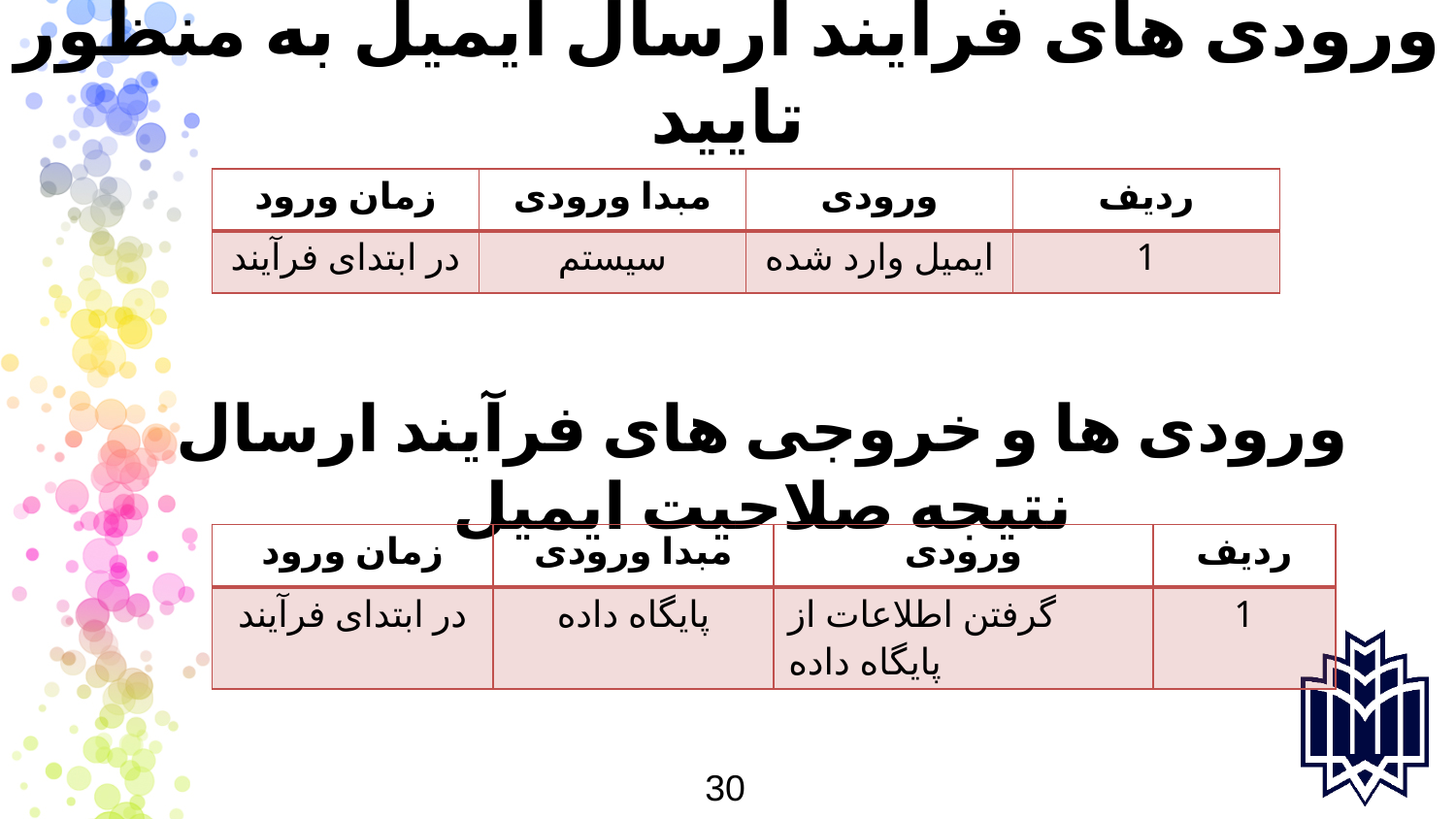

# ورودی های فرآیند ارسال ایمیل به منظور تایید
| زمان ورود | مبدا ورودی | ورودی | ردیف |
| --- | --- | --- | --- |
| در ابتدای فرآیند | سیستم | ایمیل وارد شده | 1 |
ورودی ها و خروجی های فرآیند ارسال نتیجه صلاحیت ایمیل
| زمان ورود | مبدا ورودی | ورودی | ردیف |
| --- | --- | --- | --- |
| در ابتدای فرآیند | پایگاه داده | گرفتن اطلاعات از پایگاه داده | 1 |
30